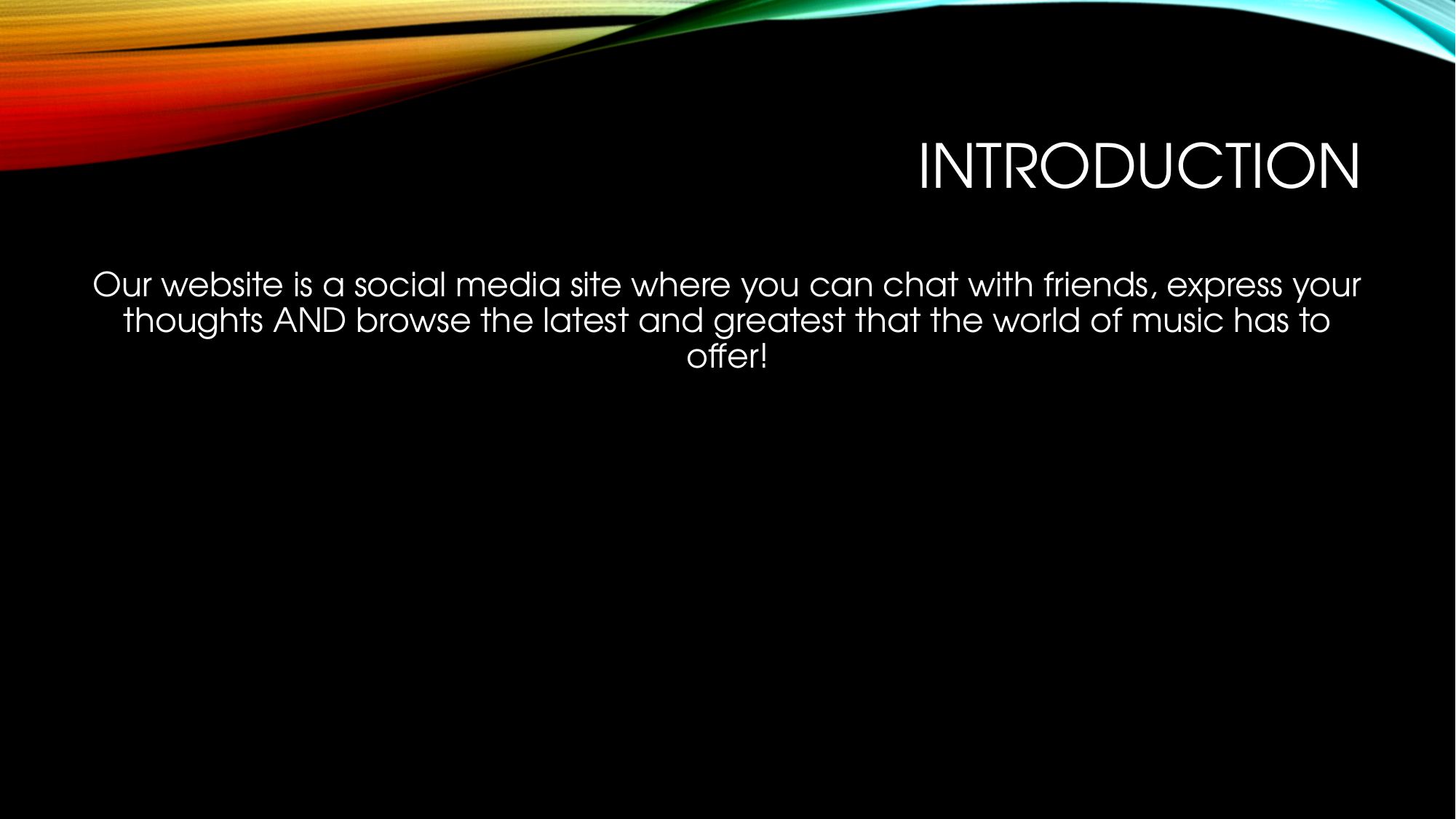

# iNTROduction
Our website is a social media site where you can chat with friends, express your thoughts AND browse the latest and greatest that the world of music has to offer!